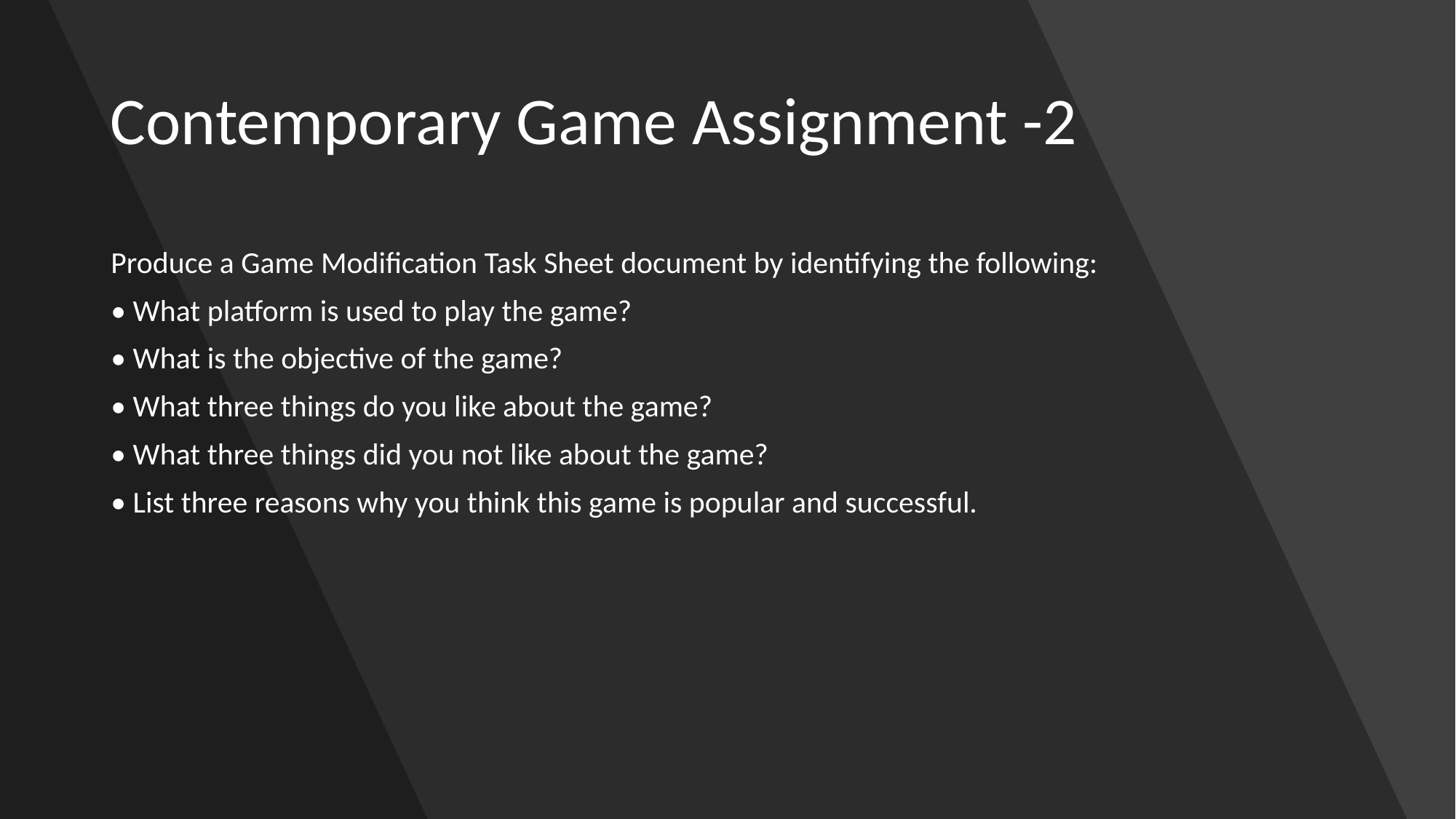

# Contemporary Game Assignment -2
Produce a Game Modification Task Sheet document by identifying the following:
• What platform is used to play the game?
• What is the objective of the game?
• What three things do you like about the game?
• What three things did you not like about the game?
• List three reasons why you think this game is popular and successful.